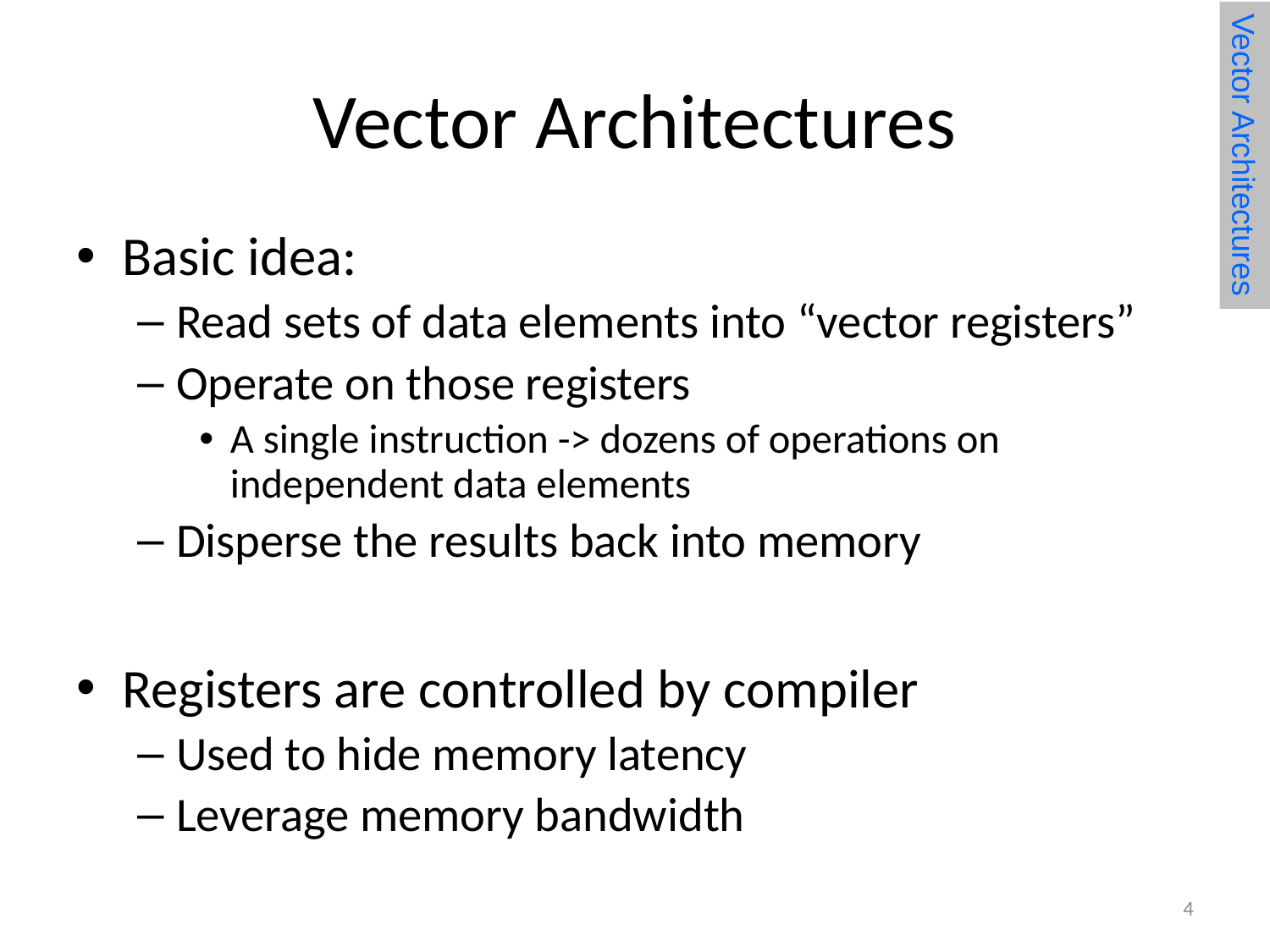

# Vector Architectures
Vector Architectures
Basic idea:
Read sets of data elements into “vector registers”
Operate on those registers
A single instruction -> dozens of operations on independent data elements
Disperse the results back into memory

Registers are controlled by compiler
Used to hide memory latency
Leverage memory bandwidth
4